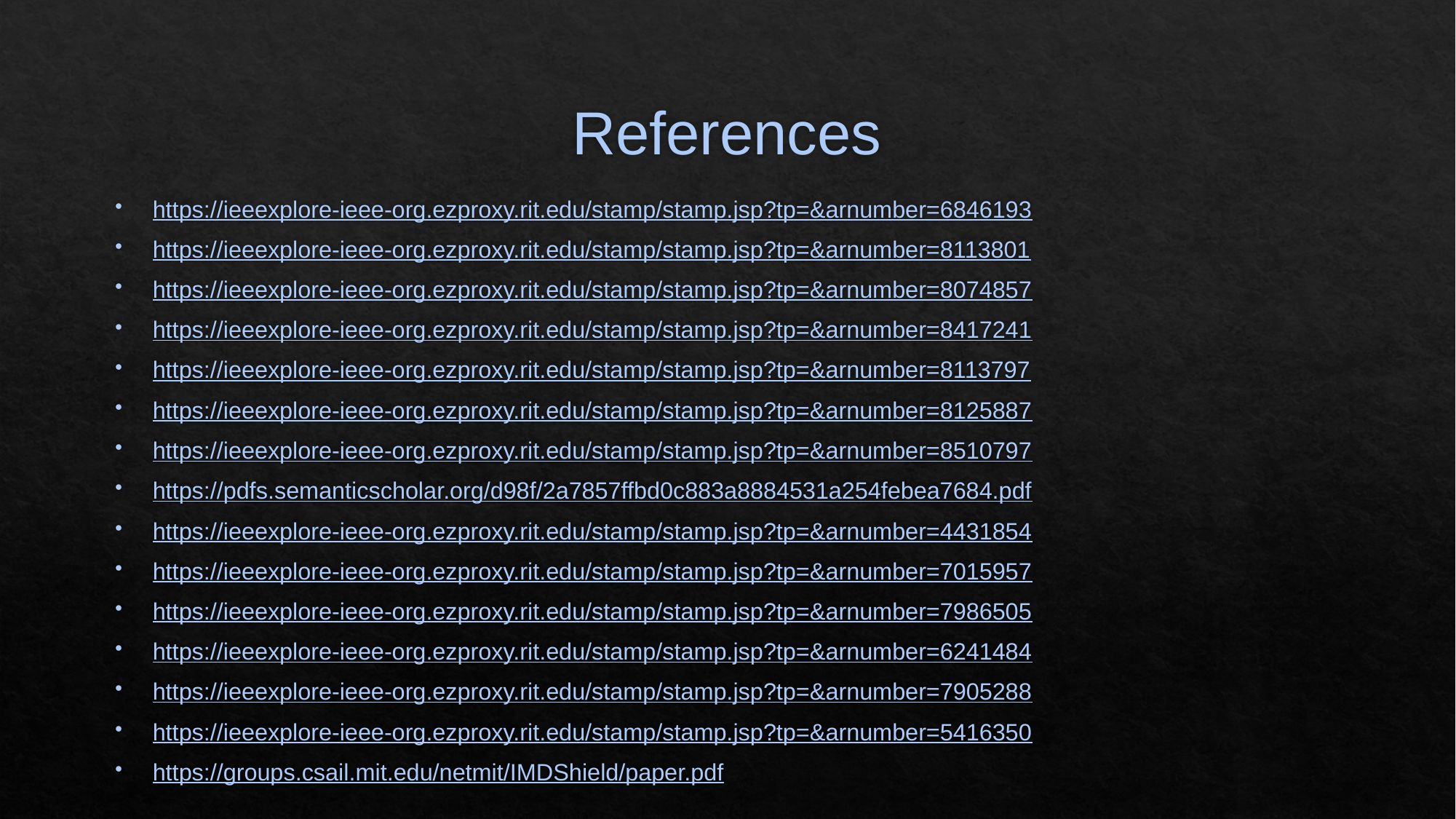

# References
https://ieeexplore-ieee-org.ezproxy.rit.edu/stamp/stamp.jsp?tp=&arnumber=6846193
https://ieeexplore-ieee-org.ezproxy.rit.edu/stamp/stamp.jsp?tp=&arnumber=8113801
https://ieeexplore-ieee-org.ezproxy.rit.edu/stamp/stamp.jsp?tp=&arnumber=8074857
https://ieeexplore-ieee-org.ezproxy.rit.edu/stamp/stamp.jsp?tp=&arnumber=8417241
https://ieeexplore-ieee-org.ezproxy.rit.edu/stamp/stamp.jsp?tp=&arnumber=8113797
https://ieeexplore-ieee-org.ezproxy.rit.edu/stamp/stamp.jsp?tp=&arnumber=8125887
https://ieeexplore-ieee-org.ezproxy.rit.edu/stamp/stamp.jsp?tp=&arnumber=8510797
https://pdfs.semanticscholar.org/d98f/2a7857ffbd0c883a8884531a254febea7684.pdf
https://ieeexplore-ieee-org.ezproxy.rit.edu/stamp/stamp.jsp?tp=&arnumber=4431854
https://ieeexplore-ieee-org.ezproxy.rit.edu/stamp/stamp.jsp?tp=&arnumber=7015957
https://ieeexplore-ieee-org.ezproxy.rit.edu/stamp/stamp.jsp?tp=&arnumber=7986505
https://ieeexplore-ieee-org.ezproxy.rit.edu/stamp/stamp.jsp?tp=&arnumber=6241484
https://ieeexplore-ieee-org.ezproxy.rit.edu/stamp/stamp.jsp?tp=&arnumber=7905288
https://ieeexplore-ieee-org.ezproxy.rit.edu/stamp/stamp.jsp?tp=&arnumber=5416350
https://groups.csail.mit.edu/netmit/IMDShield/paper.pdf